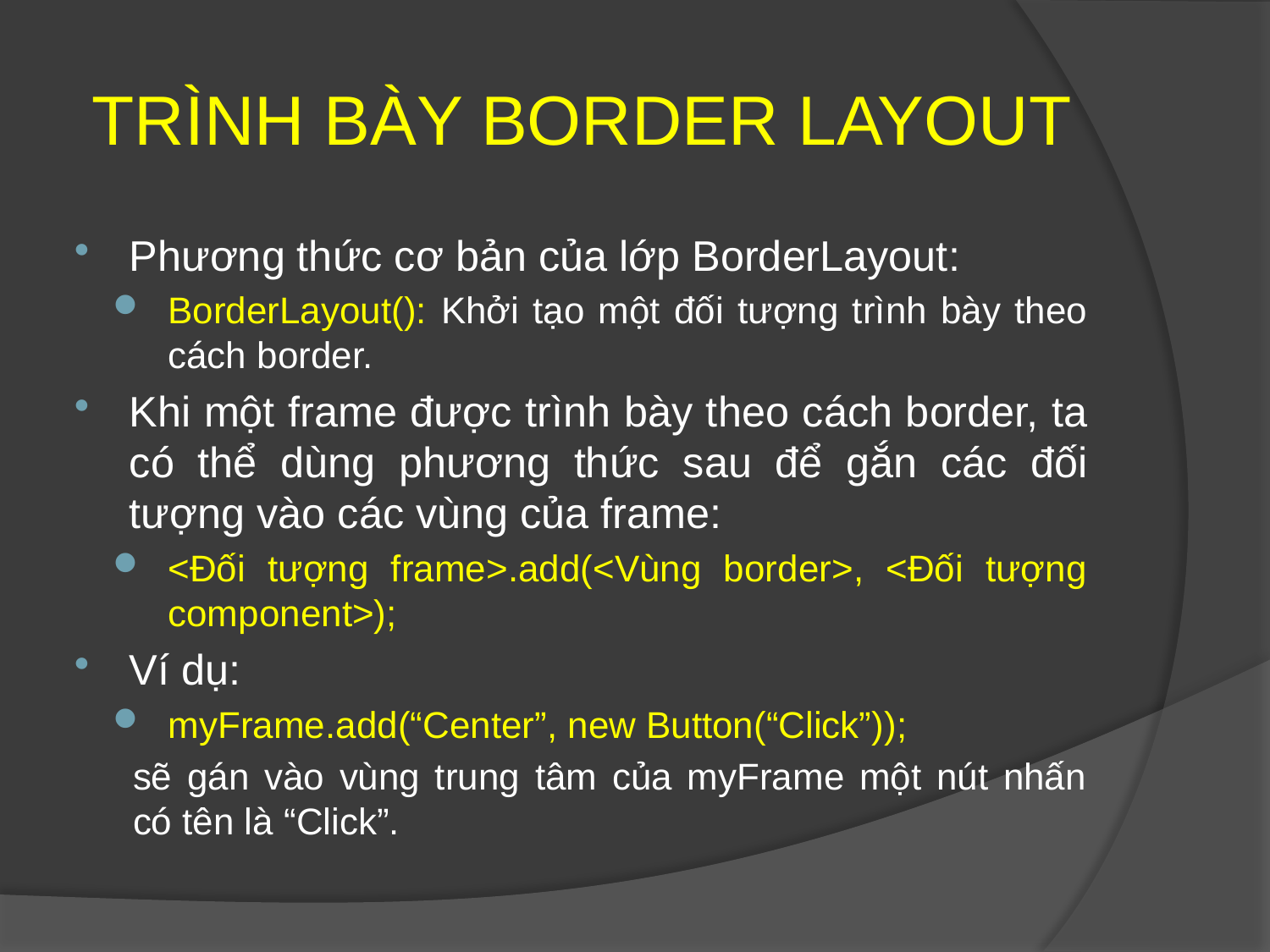

# TRÌNH BÀY BORDER LAYOUT
Phương thức cơ bản của lớp BorderLayout:
BorderLayout(): Khởi tạo một đối tượng trình bày theo cách border.
Khi một frame được trình bày theo cách border, ta có thể dùng phương thức sau để gắn các đối tượng vào các vùng của frame:
<Đối tượng frame>.add(<Vùng border>, <Đối tượng component>);
Ví dụ:
myFrame.add(“Center”, new Button(“Click”));
sẽ gán vào vùng trung tâm của myFrame một nút nhấn có tên là “Click”.